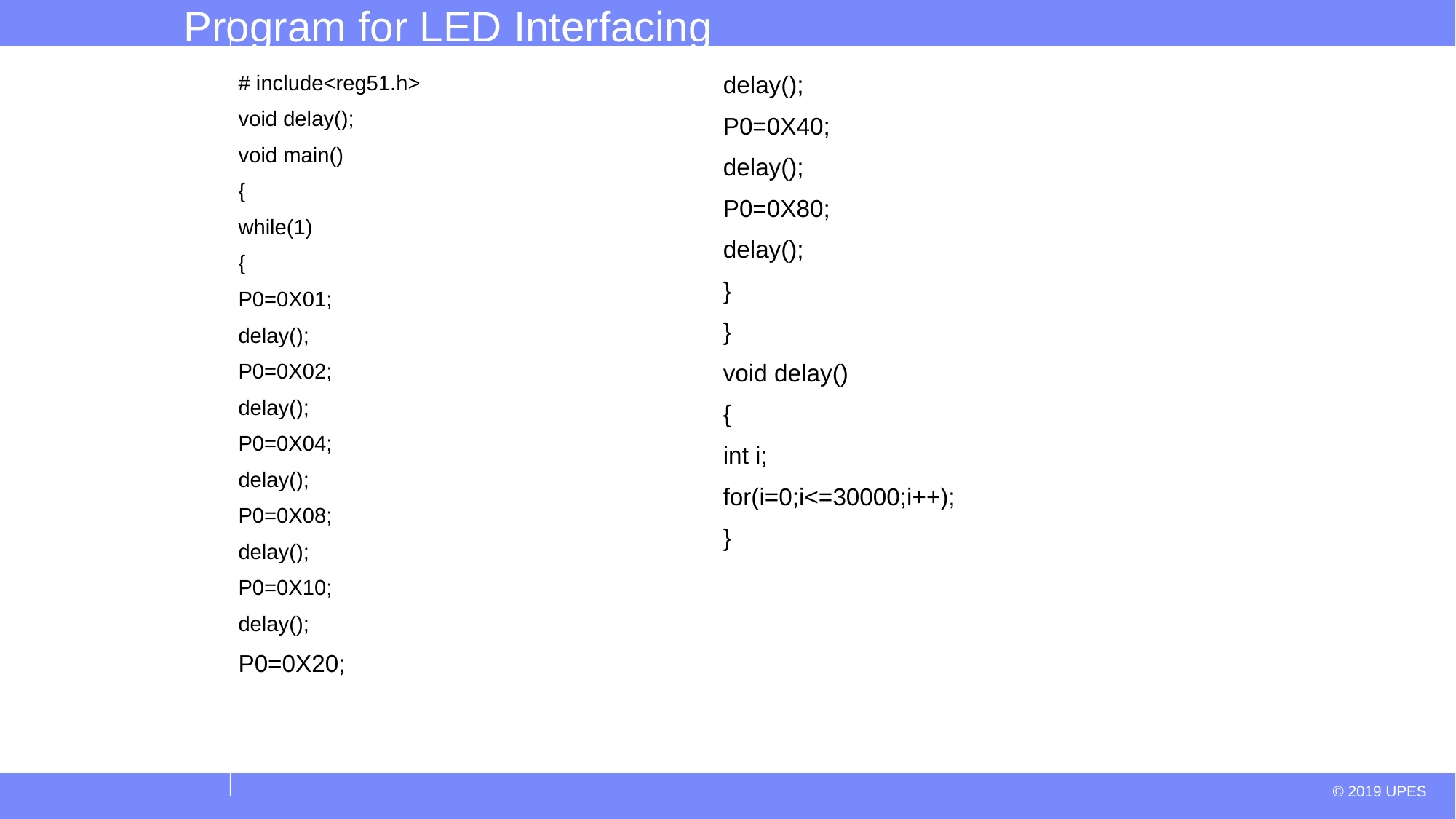

# Program for LED Interfacing
# include<reg51.h>
void delay();
void main()
{
while(1)
{
P0=0X01;
delay();
P0=0X02;
delay();
P0=0X04;
delay();
P0=0X08;
delay();
P0=0X10;
delay();
P0=0X20;
delay();
P0=0X40;
delay();
P0=0X80;
delay();
}
}
void delay()
{
int i;
for(i=0;i<=30000;i++);
}